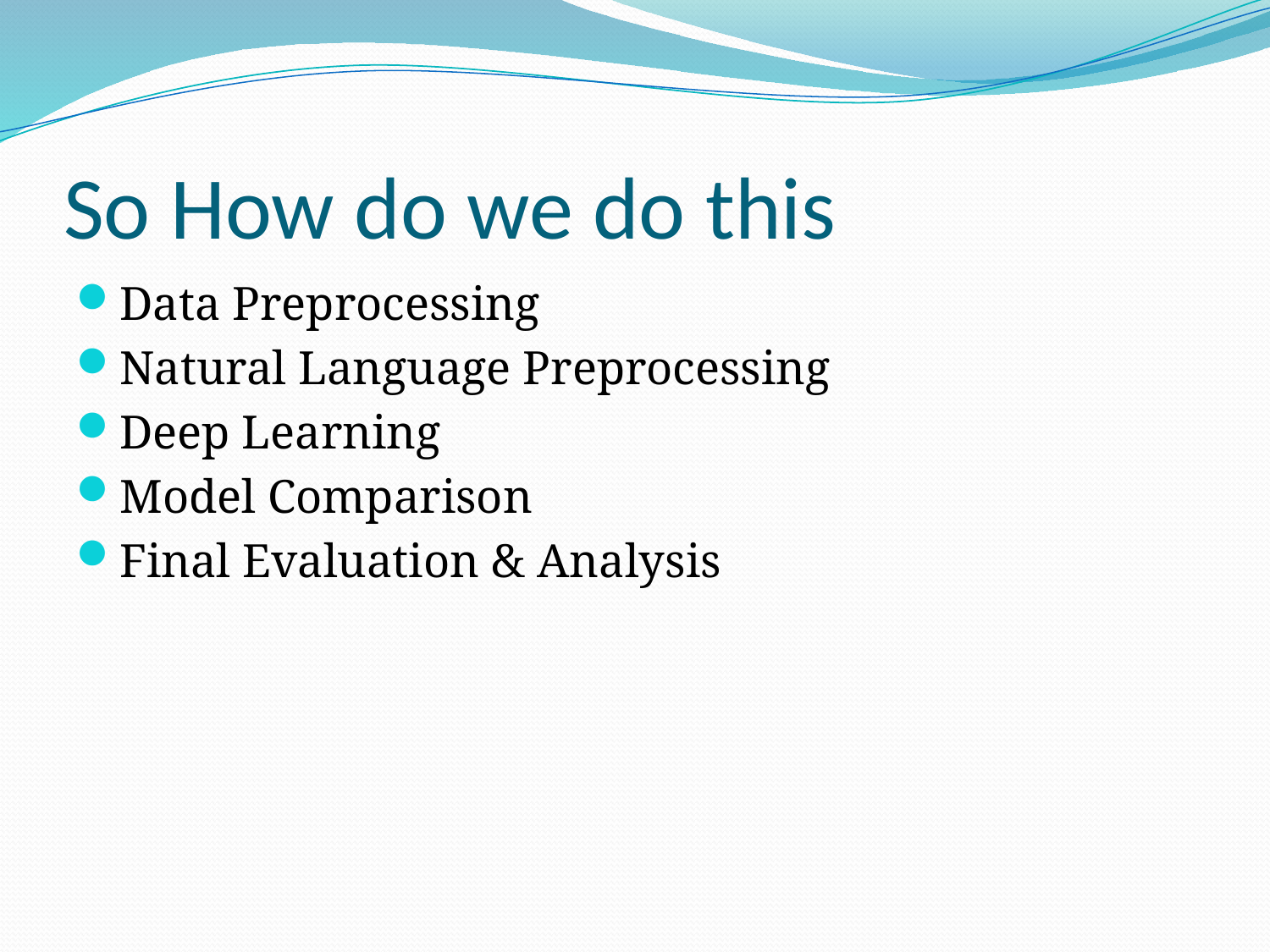

# So How do we do this
Data Preprocessing
Natural Language Preprocessing
Deep Learning
Model Comparison
Final Evaluation & Analysis